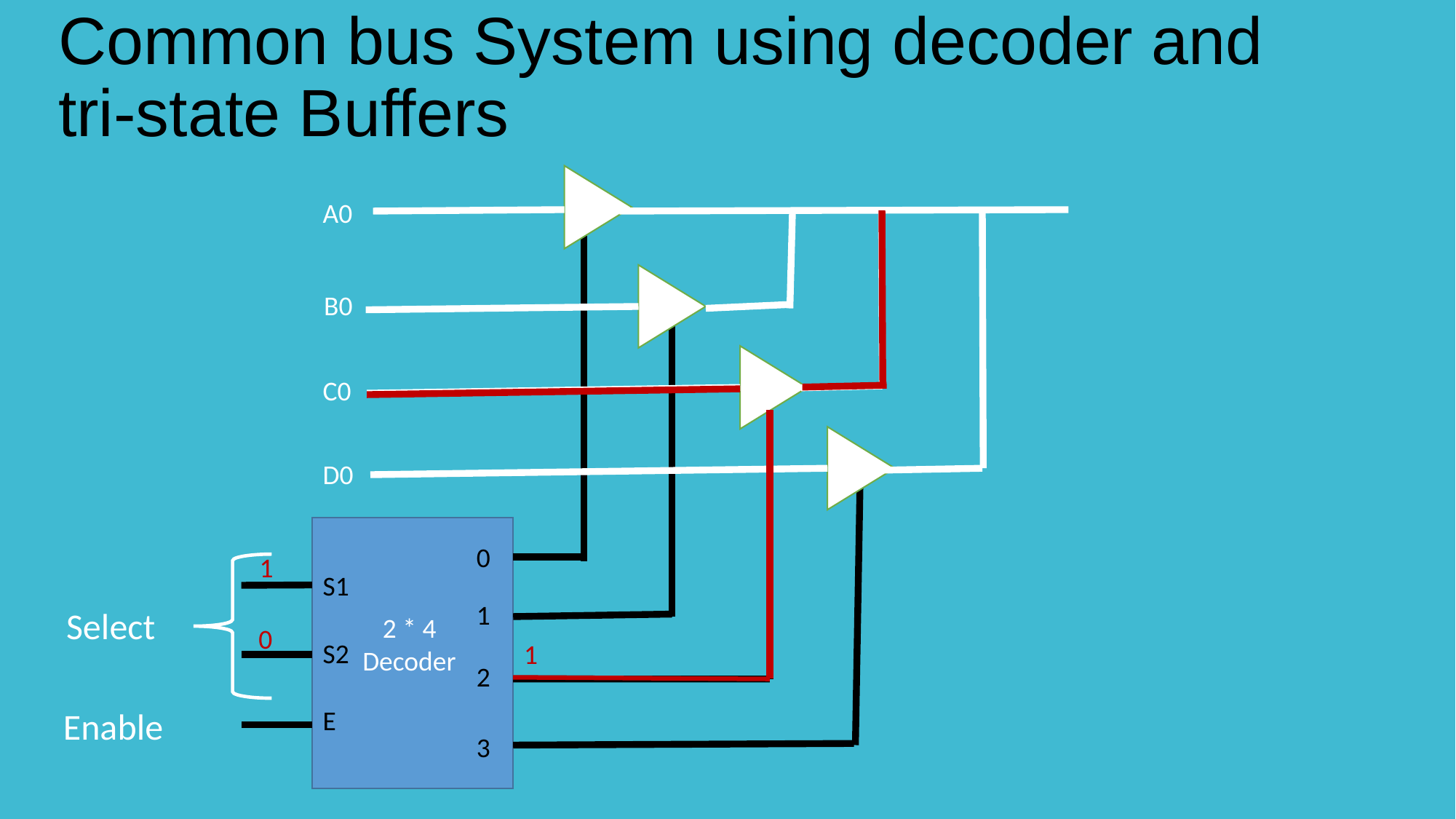

# Common bus System using decoder and tri-state Buffers

A0

B0

C0

D0

 0
1

S1
 1
Select
2 * 4
Decoder
0
S2
1
 2
Enable
E
 3